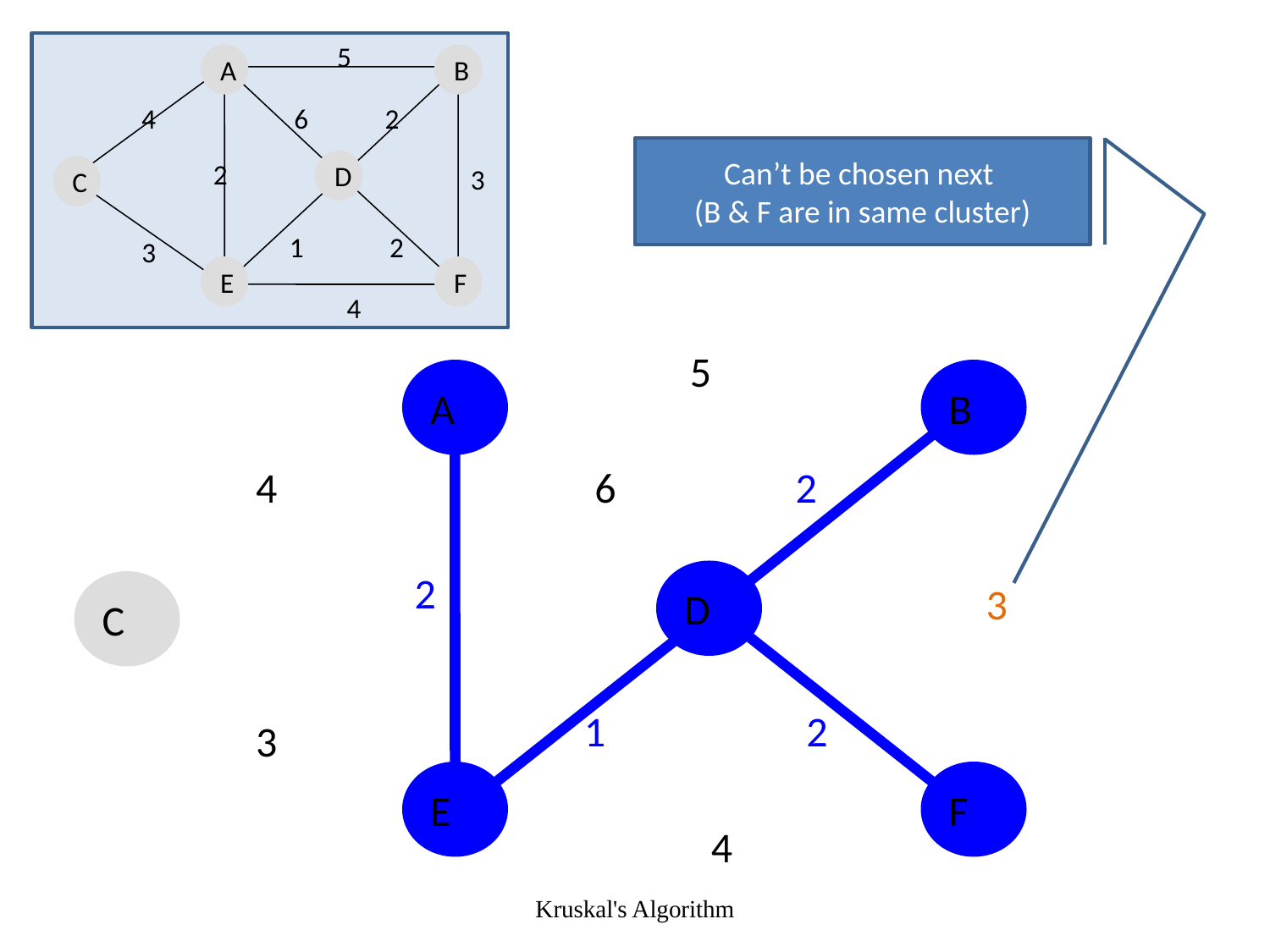

5
A
B

2
4
6
D
2
C
3

1
2
3
E
F

4
Can’t be chosen next
(B & F are in same cluster)
5
A
B

4
6
2
2
D
C
3

1
2
3
E
F
4
Kruskal's Algorithm